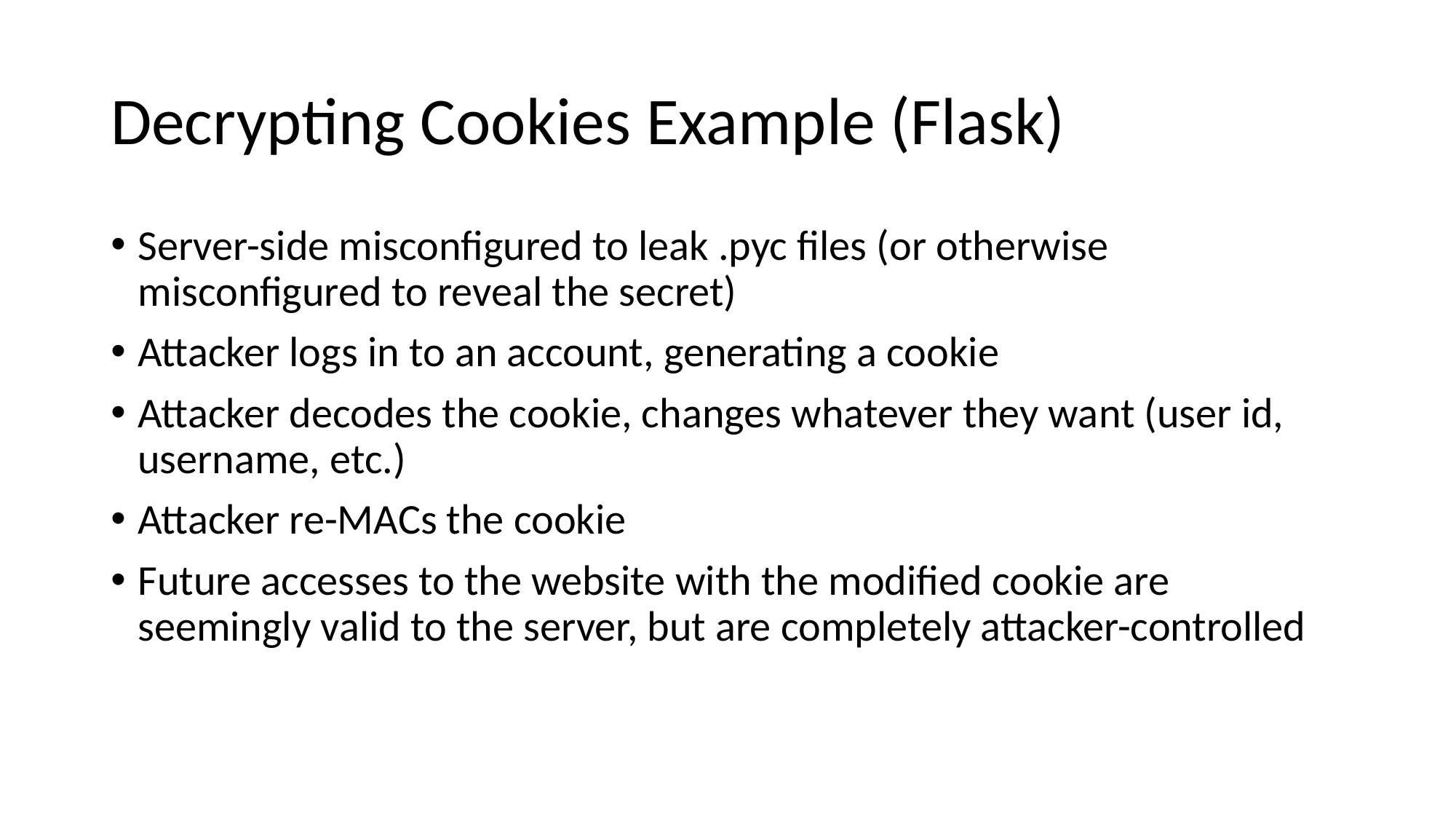

Decrypting Cookies Example (Flask)
Server-side misconfigured to leak .pyc files (or otherwise misconfigured to reveal the secret)
Attacker logs in to an account, generating a cookie
Attacker decodes the cookie, changes whatever they want (user id, username, etc.)
Attacker re-MACs the cookie
Future accesses to the website with the modified cookie are seemingly valid to the server, but are completely attacker-controlled